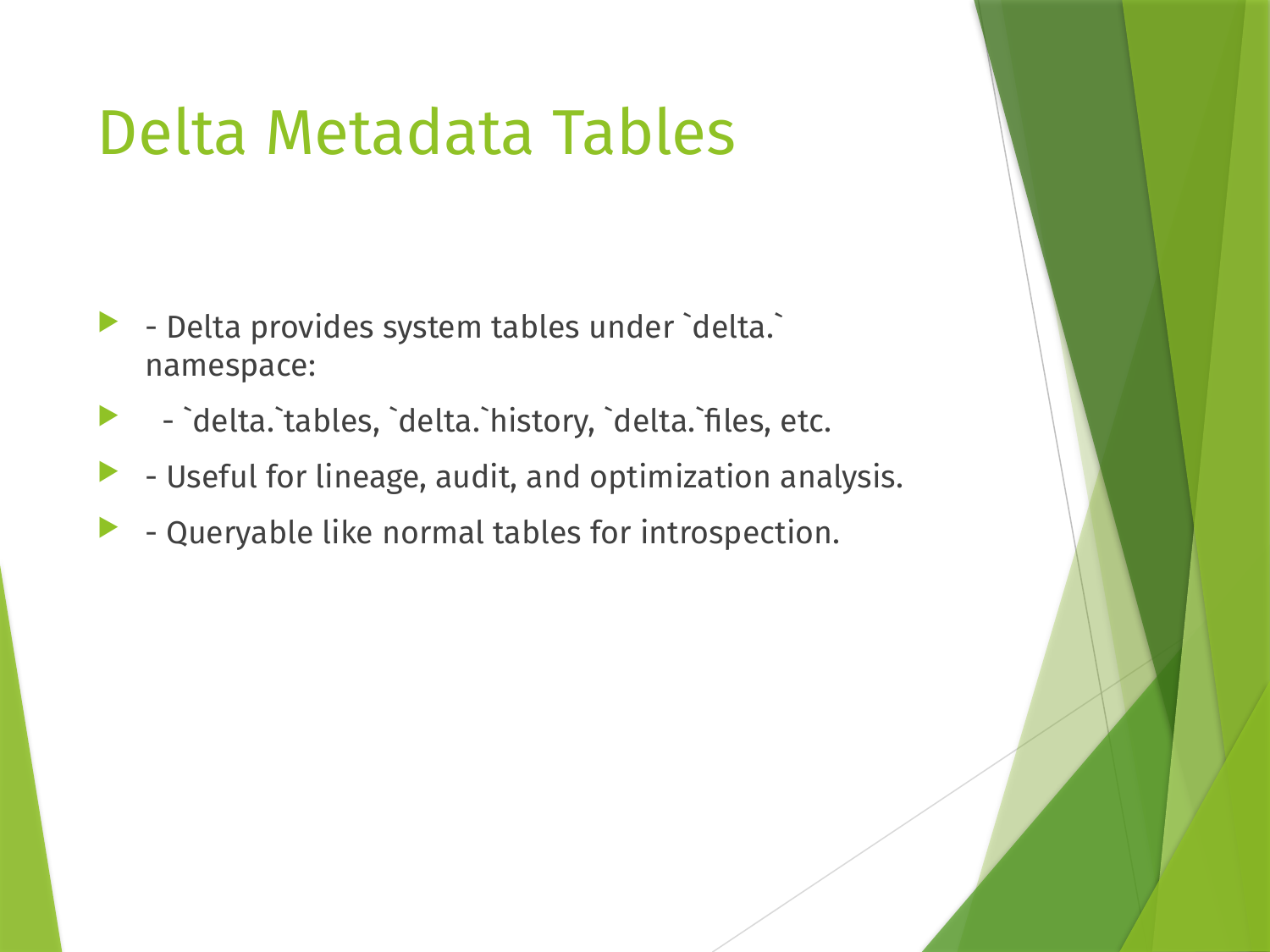

# Delta Metadata Tables
- Delta provides system tables under `delta.` namespace:
  - `delta.`tables, `delta.`history, `delta.`files, etc.
- Useful for lineage, audit, and optimization analysis.
- Queryable like normal tables for introspection.